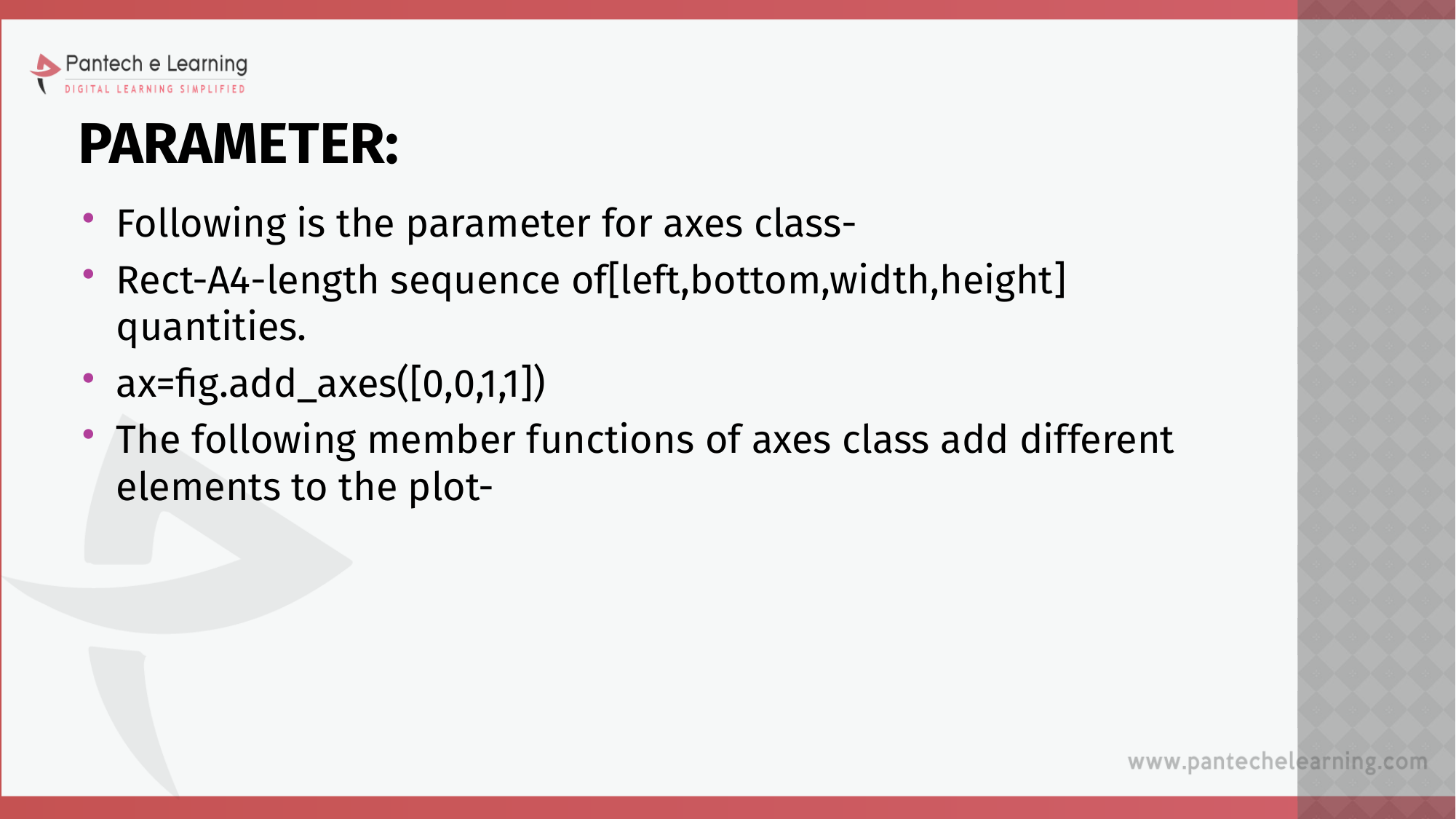

# PARAMETER:
Following is the parameter for axes class-
Rect-A4-length sequence of[left,bottom,width,height] quantities.
ax=fig.add_axes([0,0,1,1])
The following member functions of axes class add different elements to the plot-